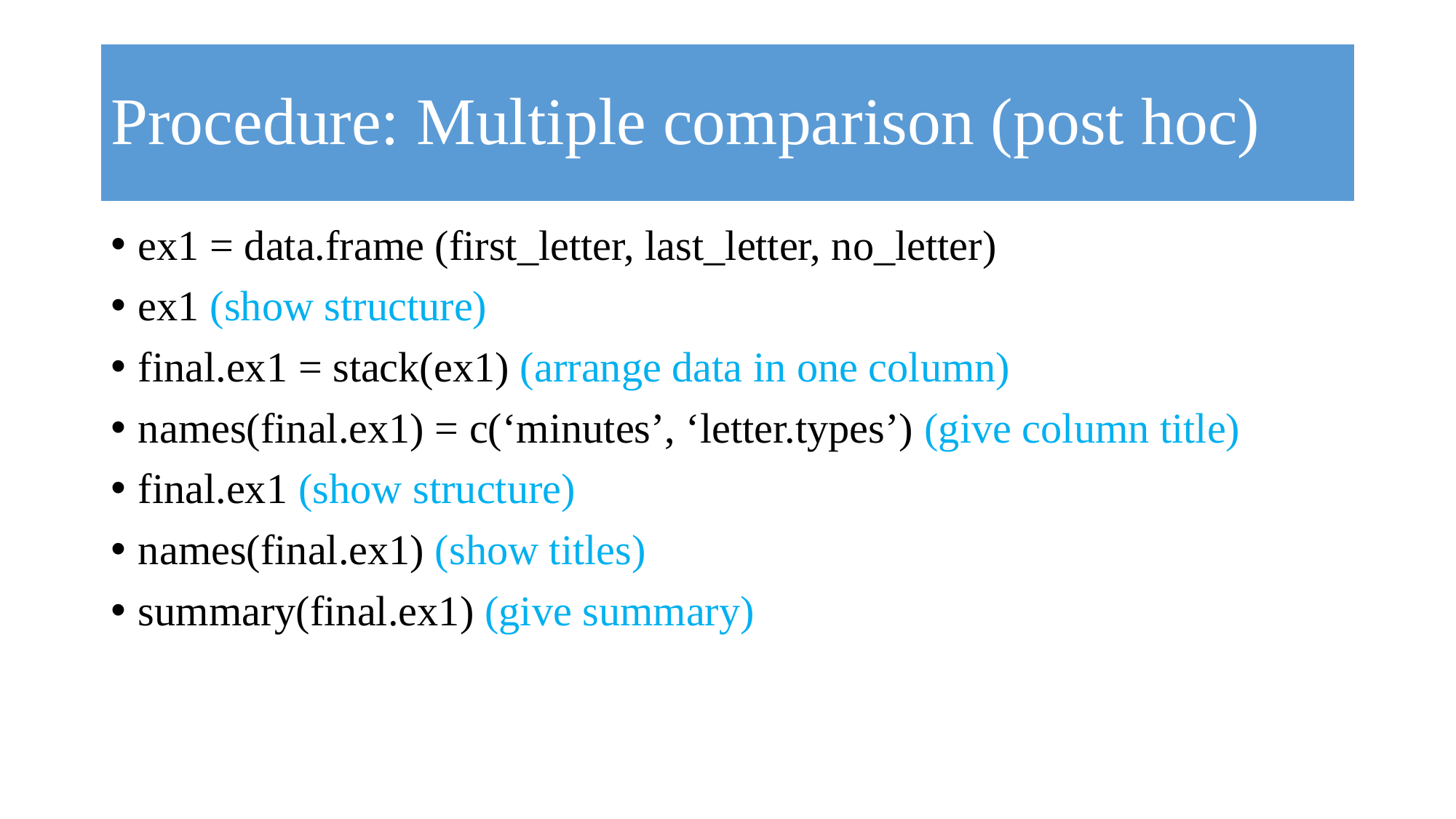

# Procedure: Multiple comparison (post hoc)
ex1 = data.frame (first_letter, last_letter, no_letter)
ex1 (show structure)
final.ex1 = stack(ex1) (arrange data in one column)
names(final.ex1) = c(‘minutes’, ‘letter.types’) (give column title)
final.ex1 (show structure)
names(final.ex1) (show titles)
summary(final.ex1) (give summary)